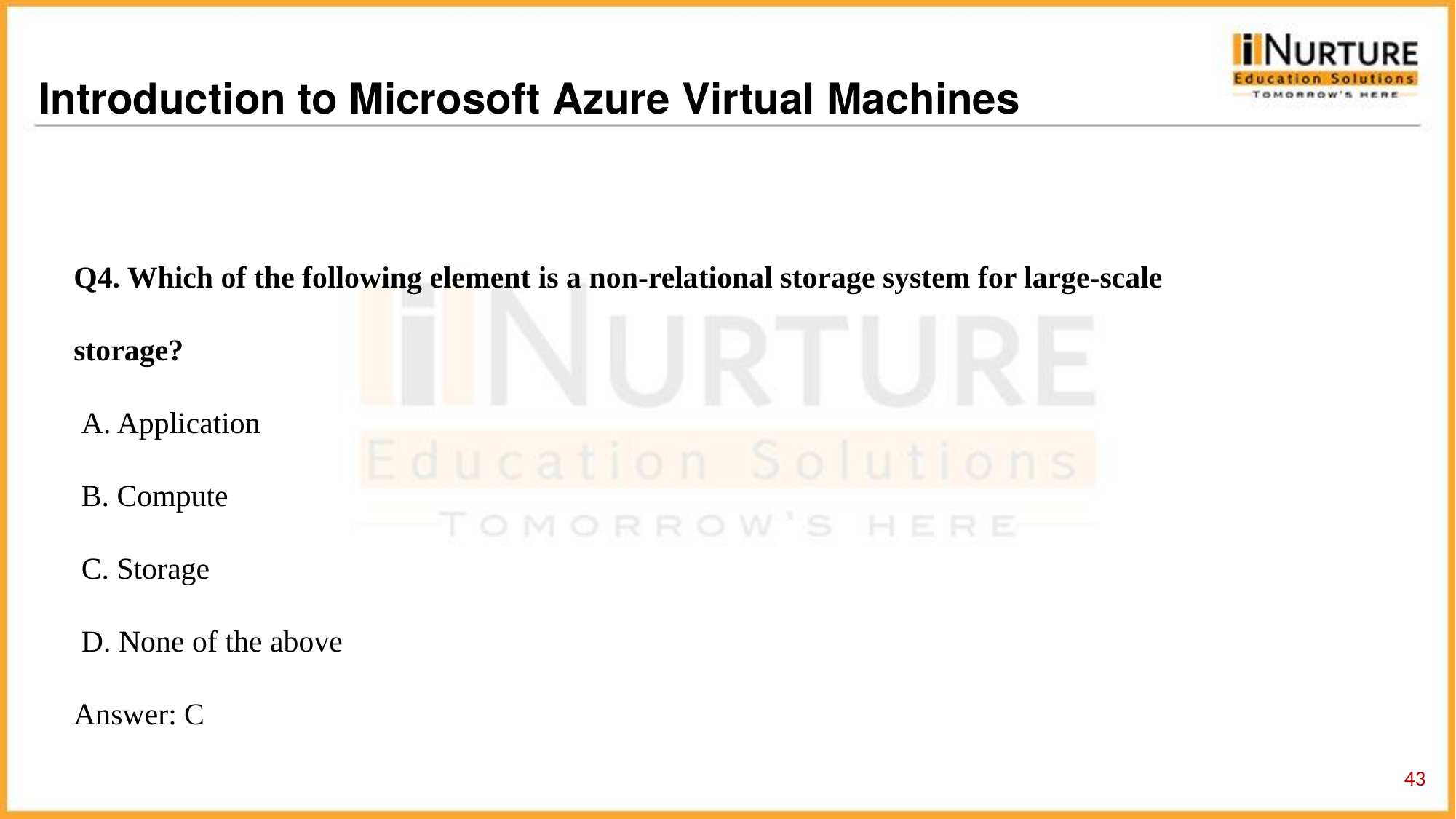

Introduction to Microsoft Azure Virtual Machines
Q4. Which of the following element is a non-relational storage system for large-scale storage?
 A. Application
 B. Compute
 C. Storage
 D. None of the above
Answer: C
43